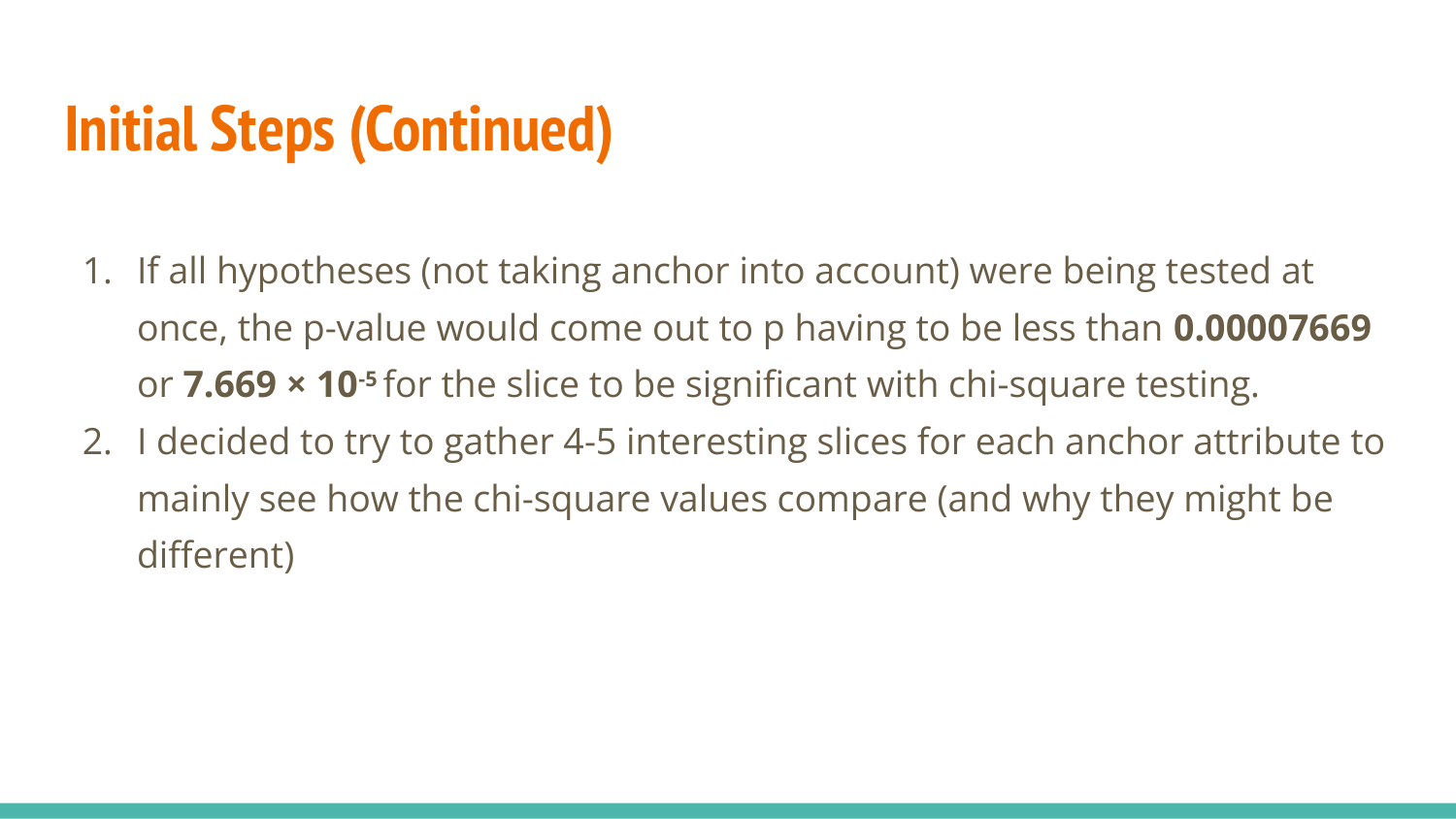

# Initial Steps (Continued)

If all hypotheses (not taking anchor into account) were being tested at once, the p-value would come out to p having to be less than 0.00007669 or 7.669 × 10-5 for the slice to be significant with chi-square testing.
I decided to try to gather 4-5 interesting slices for each anchor attribute to mainly see how the chi-square values compare (and why they might be different)